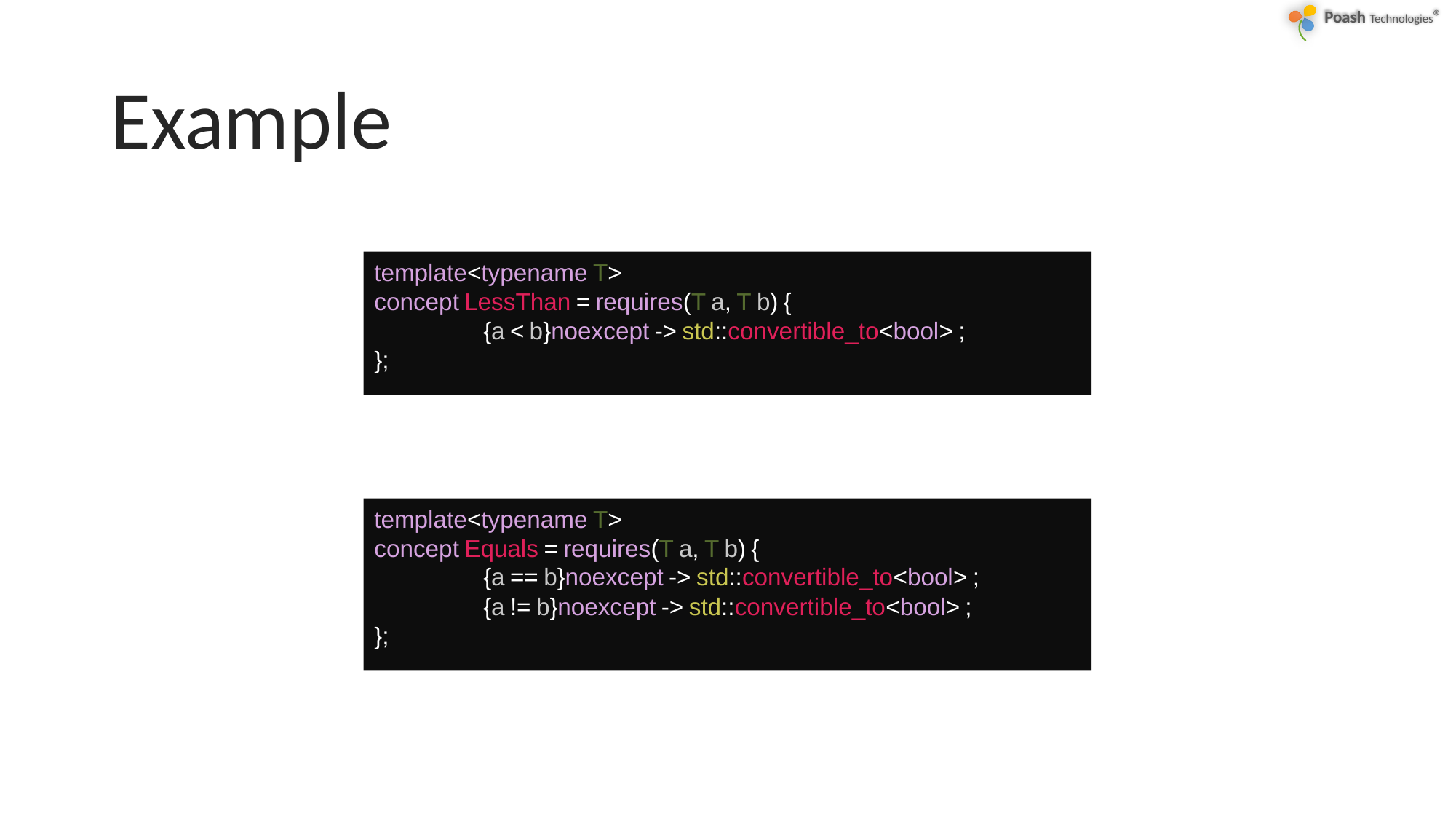

# Example
template<typename T>
concept LessThan = requires(T a, T b) {
	{a < b}noexcept -> std::convertible_to<bool> ;
};

template<typename T>
concept Equals = requires(T a, T b) {
	{a == b}noexcept -> std::convertible_to<bool> ;
	{a != b}noexcept -> std::convertible_to<bool> ;
};